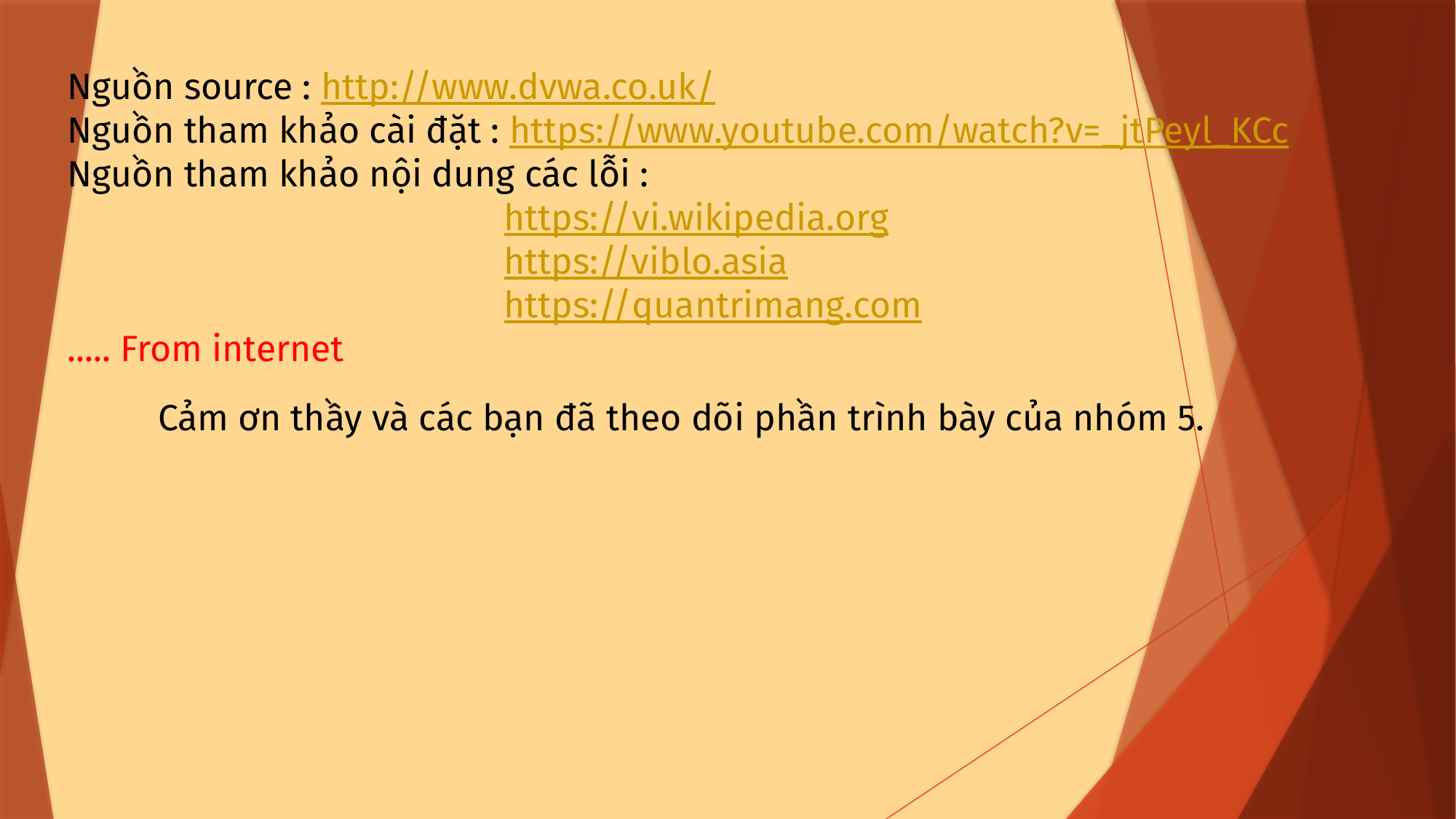

Nguồn source : http://www.dvwa.co.uk/
Nguồn tham khảo cài đặt : https://www.youtube.com/watch?v=_jtPeyl_KCc
Nguồn tham khảo nội dung các lỗi :
https://vi.wikipedia.org
https://viblo.asia
https://quantrimang.com
..... From internet

Cảm ơn thầy và các bạn đã theo dõi phần trình bày của nhóm 5.